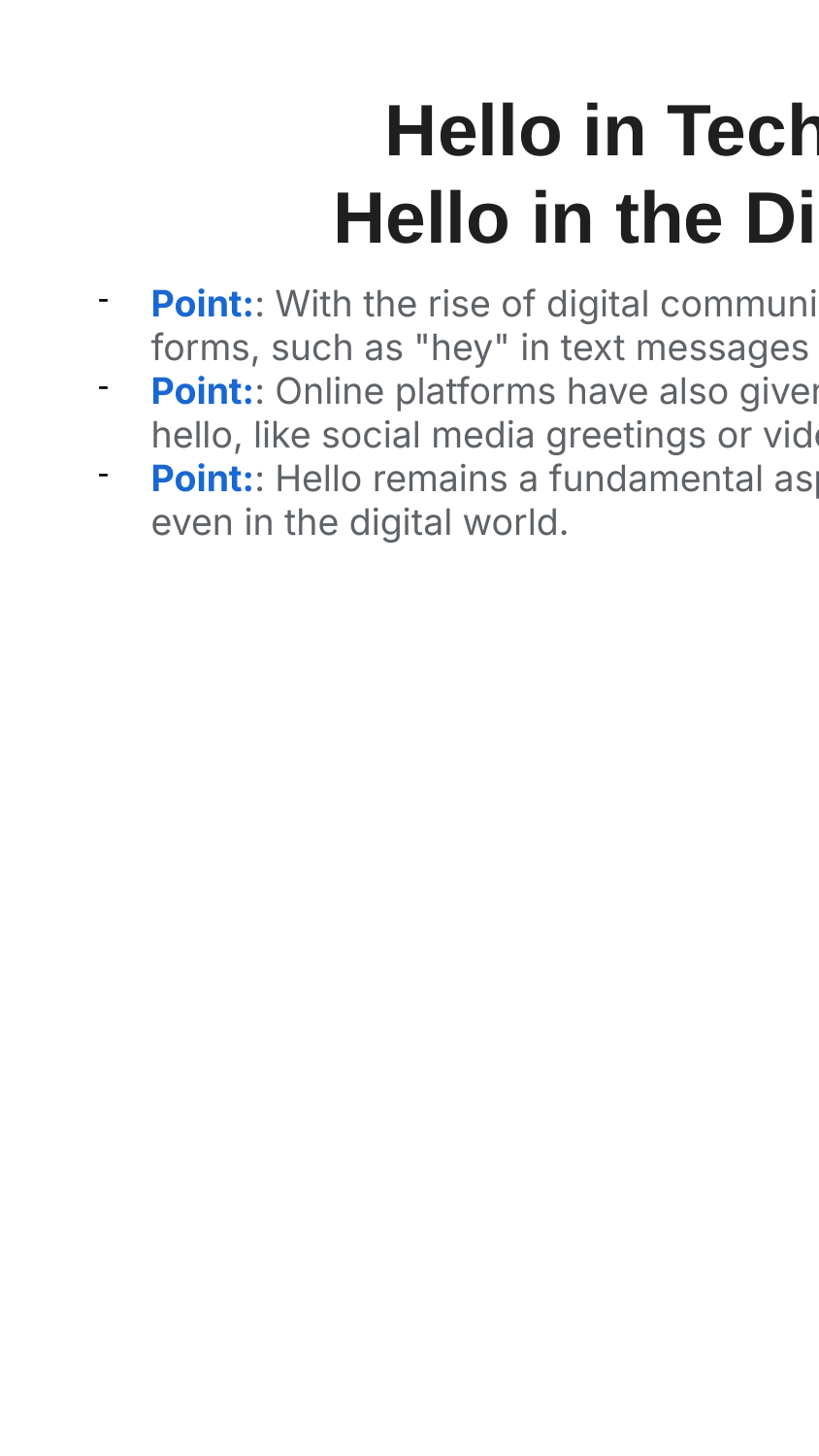

Hello in Technology
Hello in the Digital Age
Point:: With the rise of digital communication, hello has taken on new forms, such as "hey" in text messages or "hello" in email greetings.
Point:: Online platforms have also given rise to new ways of saying hello, like social media greetings or video conferencing introductions.
Point:: Hello remains a fundamental aspect of human interaction, even in the digital world.